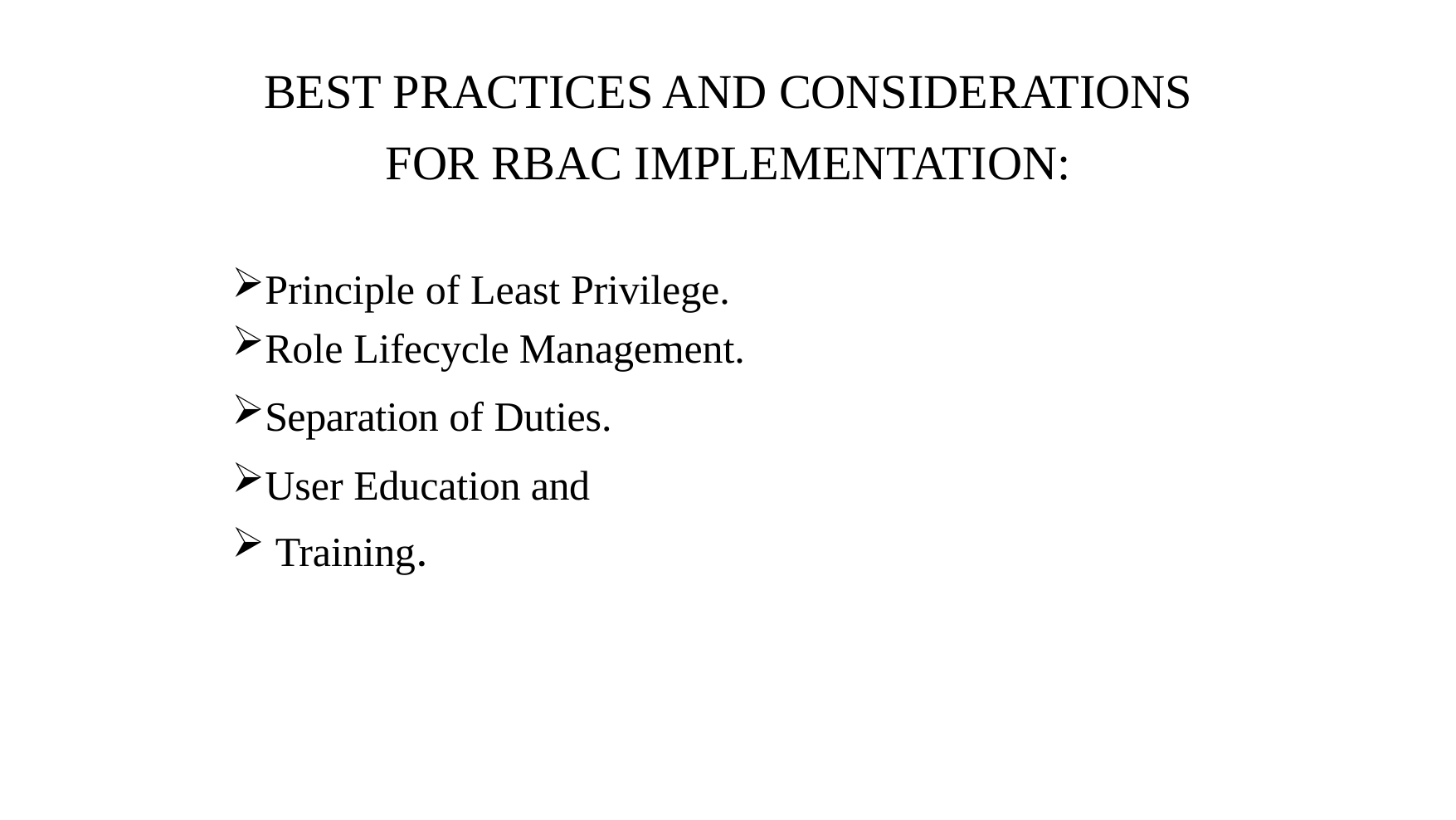

# BEST PRACTICES AND CONSIDERATIONS FOR RBAC IMPLEMENTATION:
Principle of Least Privilege.
Role Lifecycle Management.
Separation of Duties.
User Education and
 Training.